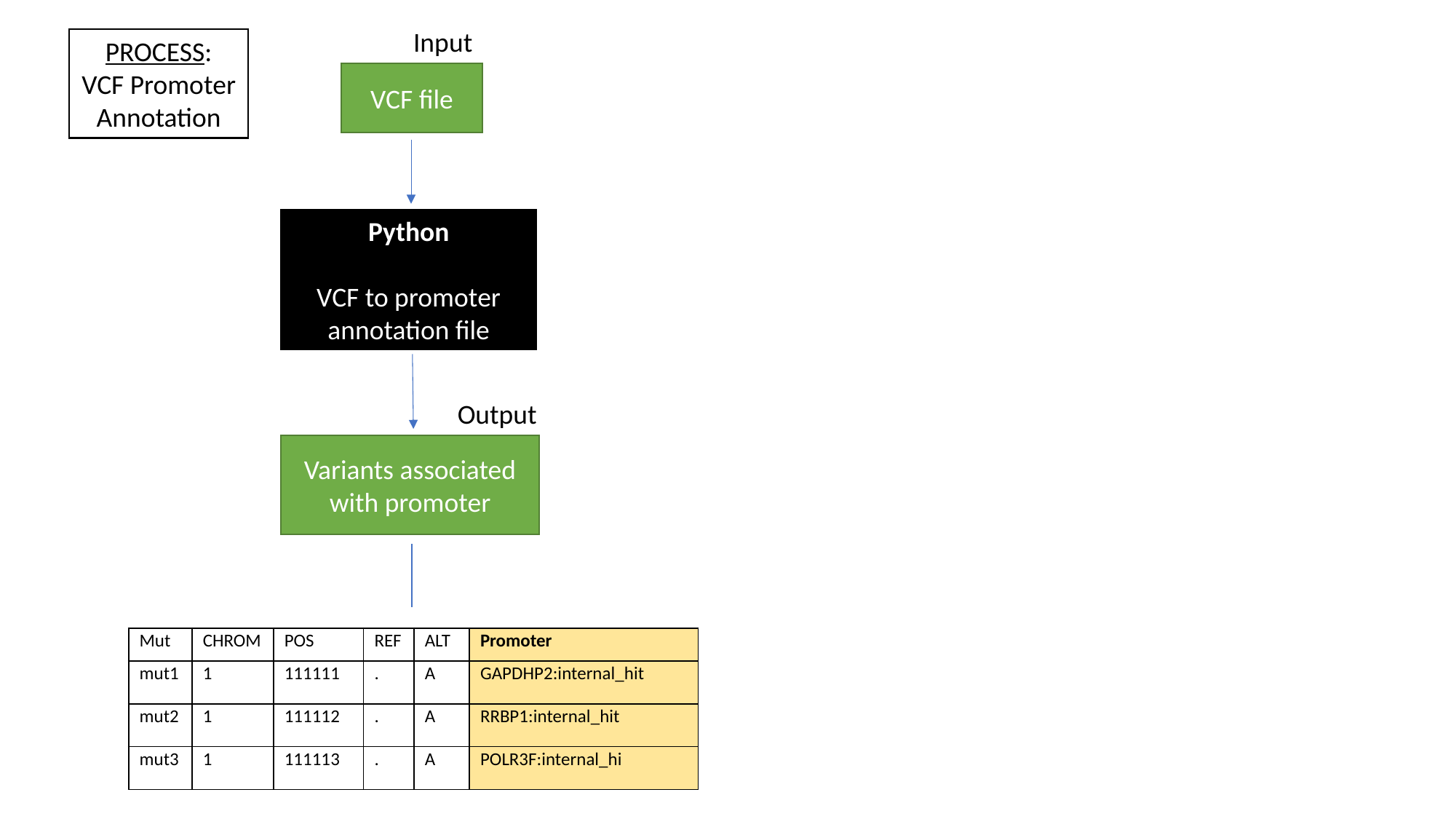

Input
PROCESS:
VCF Promoter Annotation
VCF file
Python

VCF to promoter annotation file
Output
Variants associated with promoter
| Mut | CHROM | POS | REF | ALT | Promoter |
| --- | --- | --- | --- | --- | --- |
| mut1 | 1 | 111111 | . | A | GAPDHP2:internal\_hit |
| mut2 | 1 | 111112 | . | A | RRBP1:internal\_hit |
| mut3 | 1 | 111113 | . | A | POLR3F:internal\_hi |